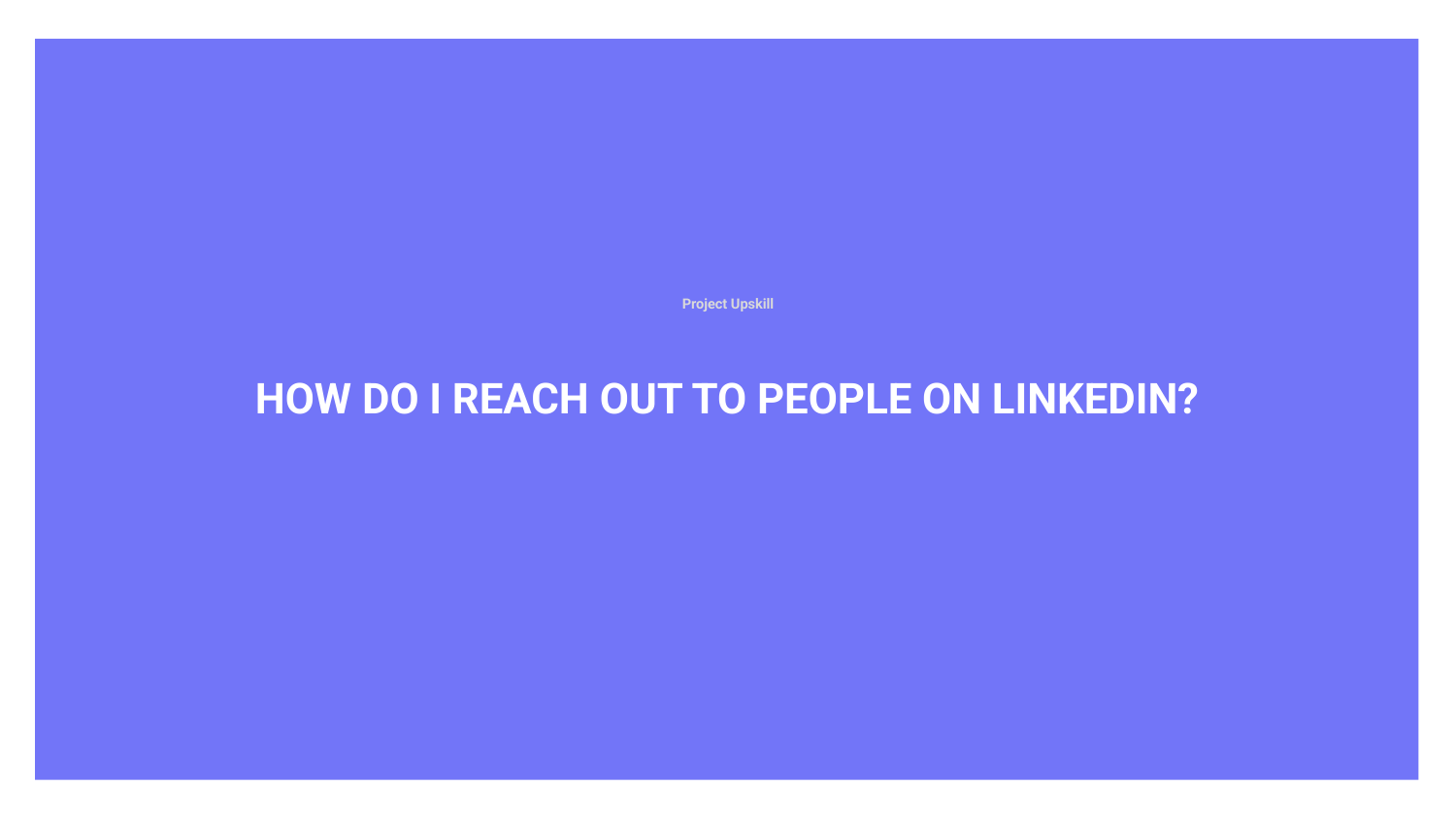

Project Upskill

HOW DO I REACH OUT TO PEOPLE ON LINKEDIN?